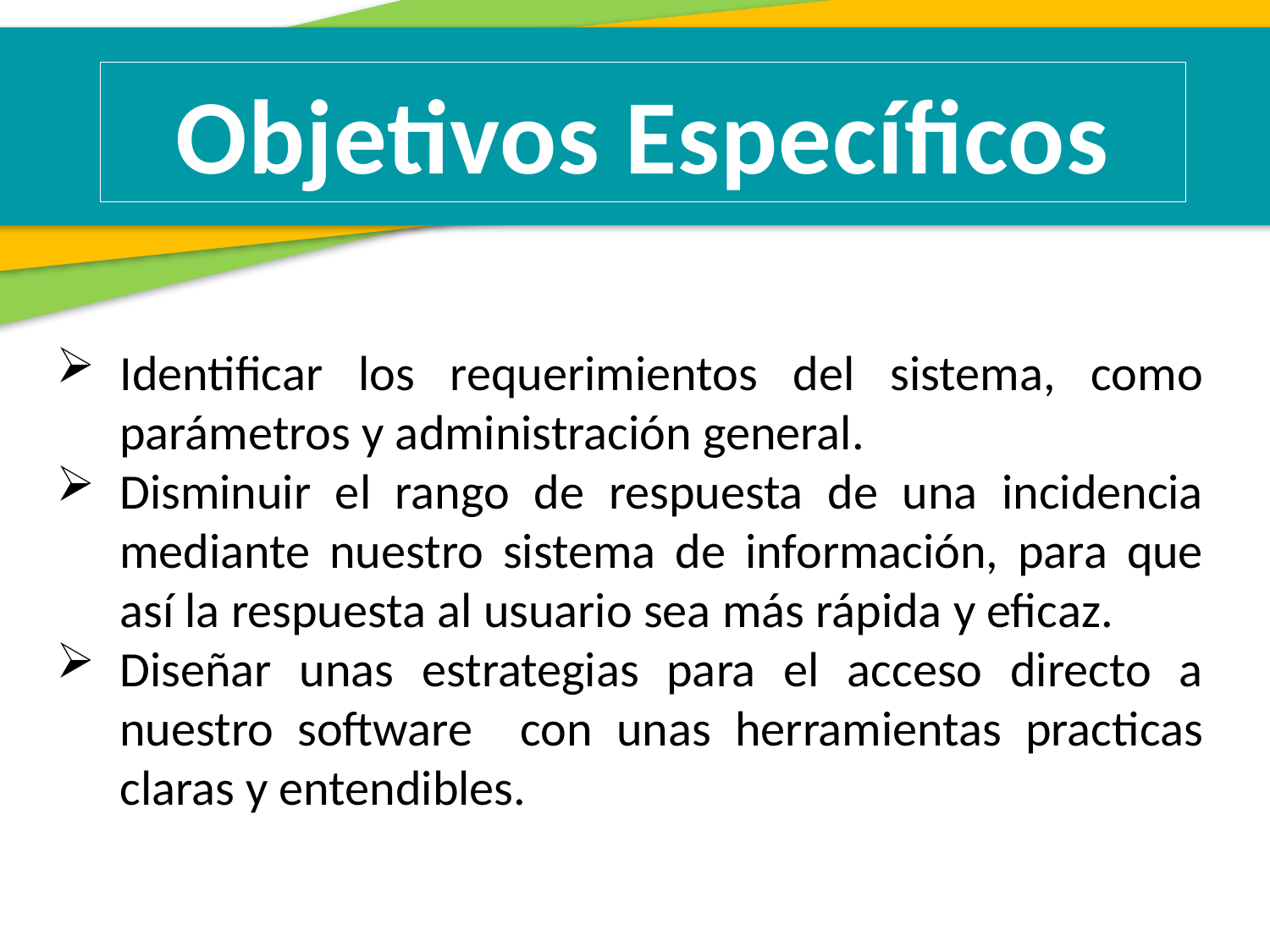

Objetivos Específicos

Identificar los requerimientos del sistema, como parámetros y administración general.
Disminuir el rango de respuesta de una incidencia mediante nuestro sistema de información, para que así la respuesta al usuario sea más rápida y eficaz.
Diseñar unas estrategias para el acceso directo a nuestro software  con unas herramientas practicas claras y entendibles.